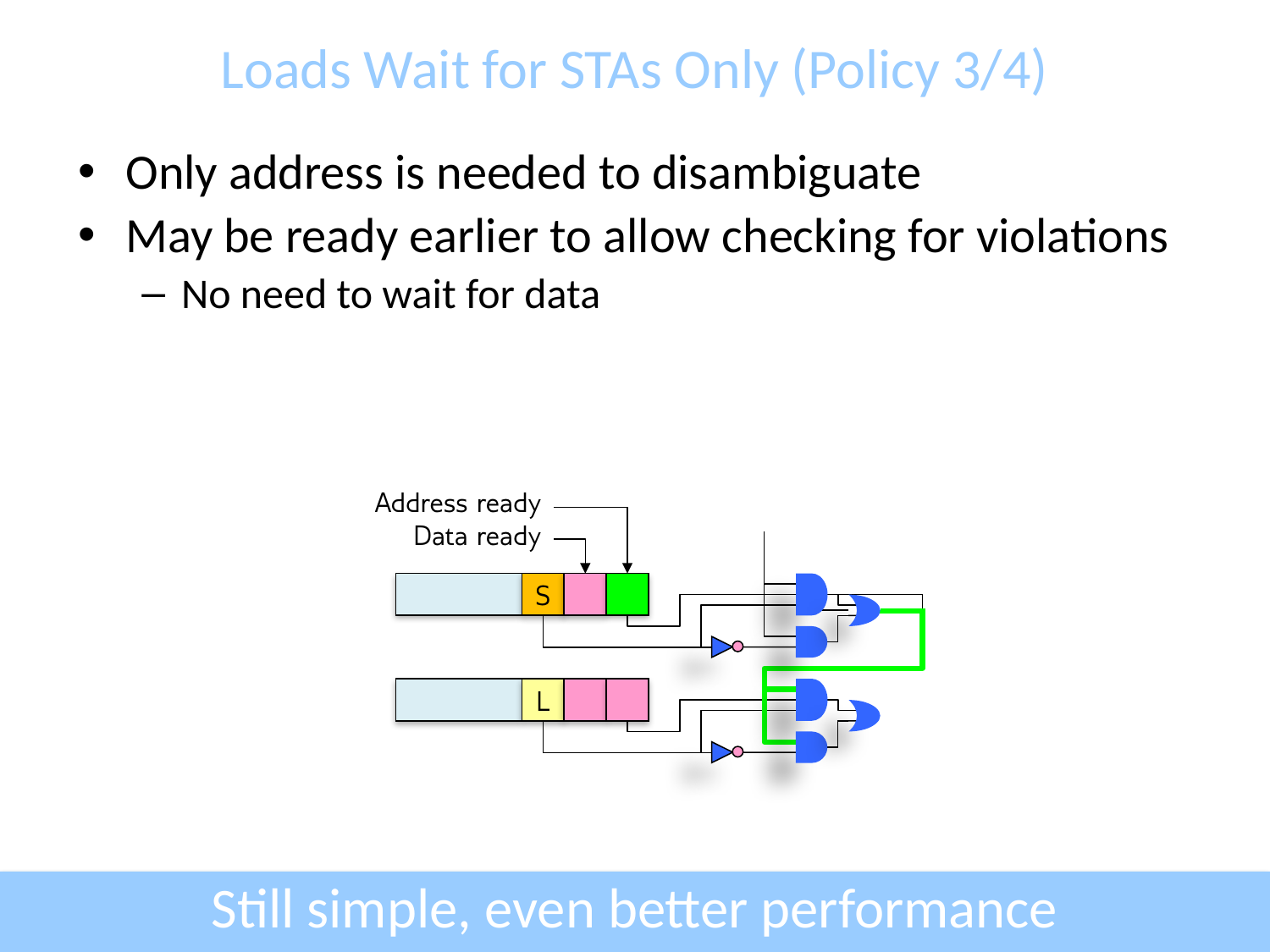

# Loads Wait for STAs Only (Policy 3/4)
Only address is needed to disambiguate
May be ready earlier to allow checking for violations
No need to wait for data
Address ready
Data ready

S

L

Still simple, even better performance